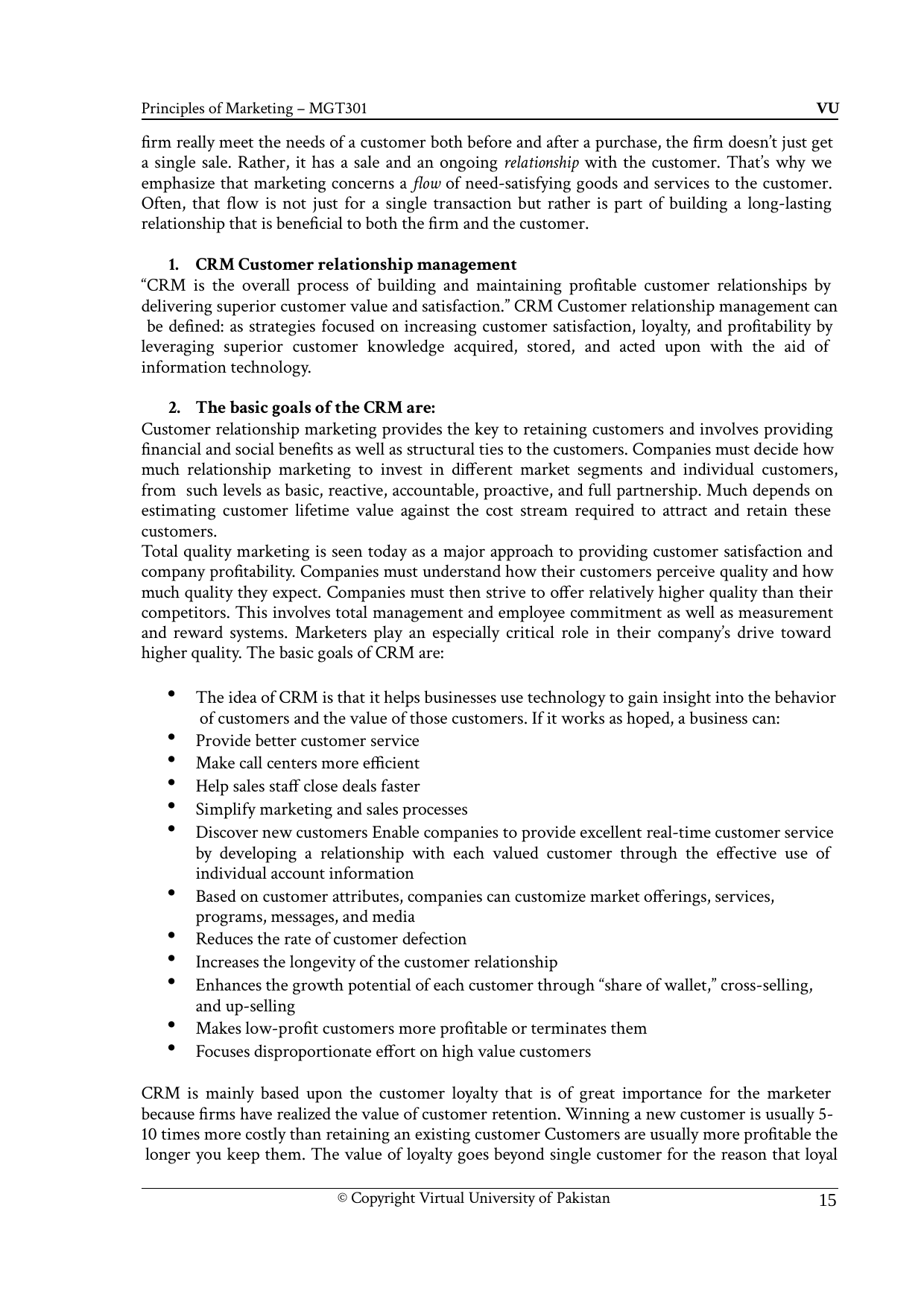

Principles of Marketing – MGT301	VU
firm really meet the needs of a customer both before and after a purchase, the firm doesn’t just get  a single sale. Rather, it has a sale and an ongoing relationship with the customer. That’s why we  emphasize that marketing concerns a flow of need-satisfying goods and services to the customer.  Often, that flow is not just for a single transaction but rather is part of building a long-lasting  relationship that is beneficial to both the firm and the customer.

CRM Customer relationship management
“CRM is the overall process of building and maintaining profitable customer relationships by  delivering superior customer value and satisfaction.” CRM Customer relationship management can  be defined: as strategies focused on increasing customer satisfaction, loyalty, and profitability by  leveraging superior customer knowledge acquired, stored, and acted upon with the aid of  information technology.

The basic goals of the CRM are:
Customer relationship marketing provides the key to retaining customers and involves providing  financial and social benefits as well as structural ties to the customers. Companies must decide how  much relationship marketing to invest in different market segments and individual customers, from  such levels as basic, reactive, accountable, proactive, and full partnership. Much depends on  estimating customer lifetime value against the cost stream required to attract and retain these  customers.
Total quality marketing is seen today as a major approach to providing customer satisfaction and  company profitability. Companies must understand how their customers perceive quality and how  much quality they expect. Companies must then strive to offer relatively higher quality than their  competitors. This involves total management and employee commitment as well as measurement  and reward systems. Marketers play an especially critical role in their company’s drive toward  higher quality. The basic goals of CRM are:

The idea of CRM is that it helps businesses use technology to gain insight into the behavior  of customers and the value of those customers. If it works as hoped, a business can:
Provide better customer service
Make call centers more efficient
Help sales staff close deals faster
Simplify marketing and sales processes
Discover new customers Enable companies to provide excellent real-time customer service  by developing a relationship with each valued customer through the effective use of  individual account information
Based on customer attributes, companies can customize market offerings, services,  programs, messages, and media
Reduces the rate of customer defection
Increases the longevity of the customer relationship
Enhances the growth potential of each customer through “share of wallet,” cross-selling,  and up-selling
Makes low-profit customers more profitable or terminates them
Focuses disproportionate effort on high value customers

CRM is mainly based upon the customer loyalty that is of great importance for the marketer  because firms have realized the value of customer retention. Winning a new customer is usually 5-  10 times more costly than retaining an existing customer Customers are usually more profitable the  longer you keep them. The value of loyalty goes beyond single customer for the reason that loyal

© Copyright Virtual University of Pakistan
15